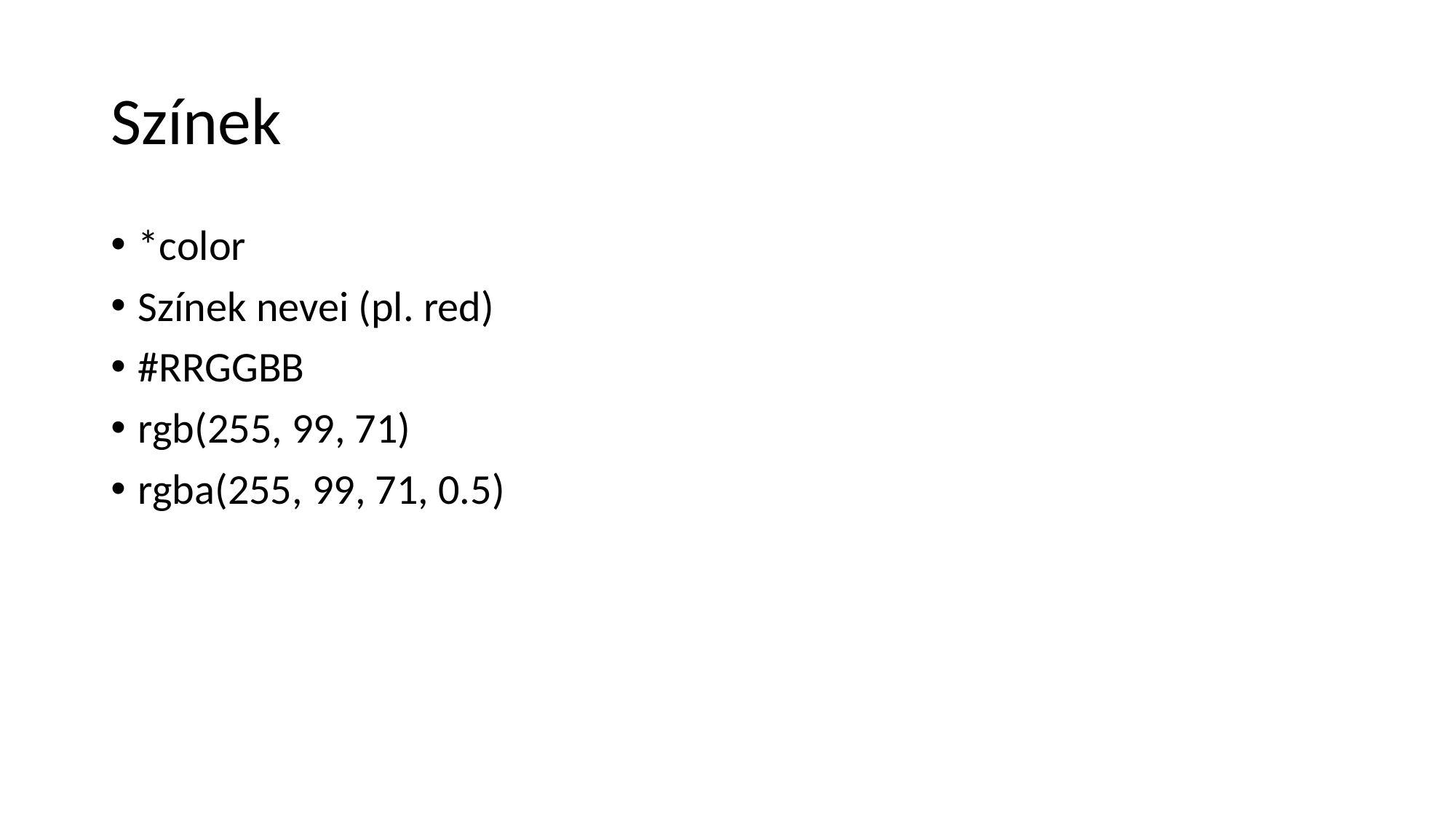

# Színek
*color
Színek nevei (pl. red)
#RRGGBB
rgb(255, 99, 71)
rgba(255, 99, 71, 0.5)